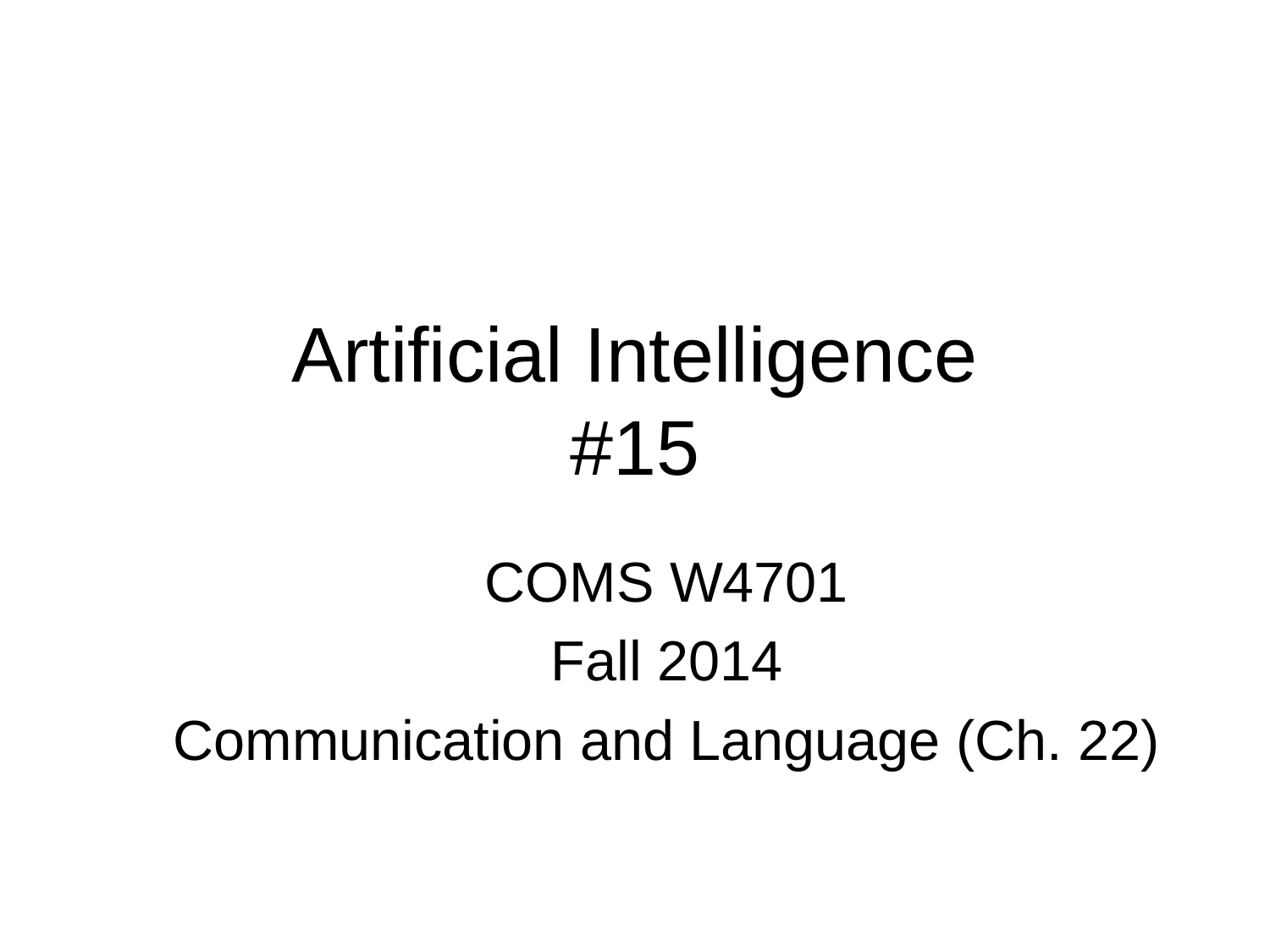

# Artificial Intelligence #15
COMS W4701
Fall 2014
Communication and Language (Ch. 22)